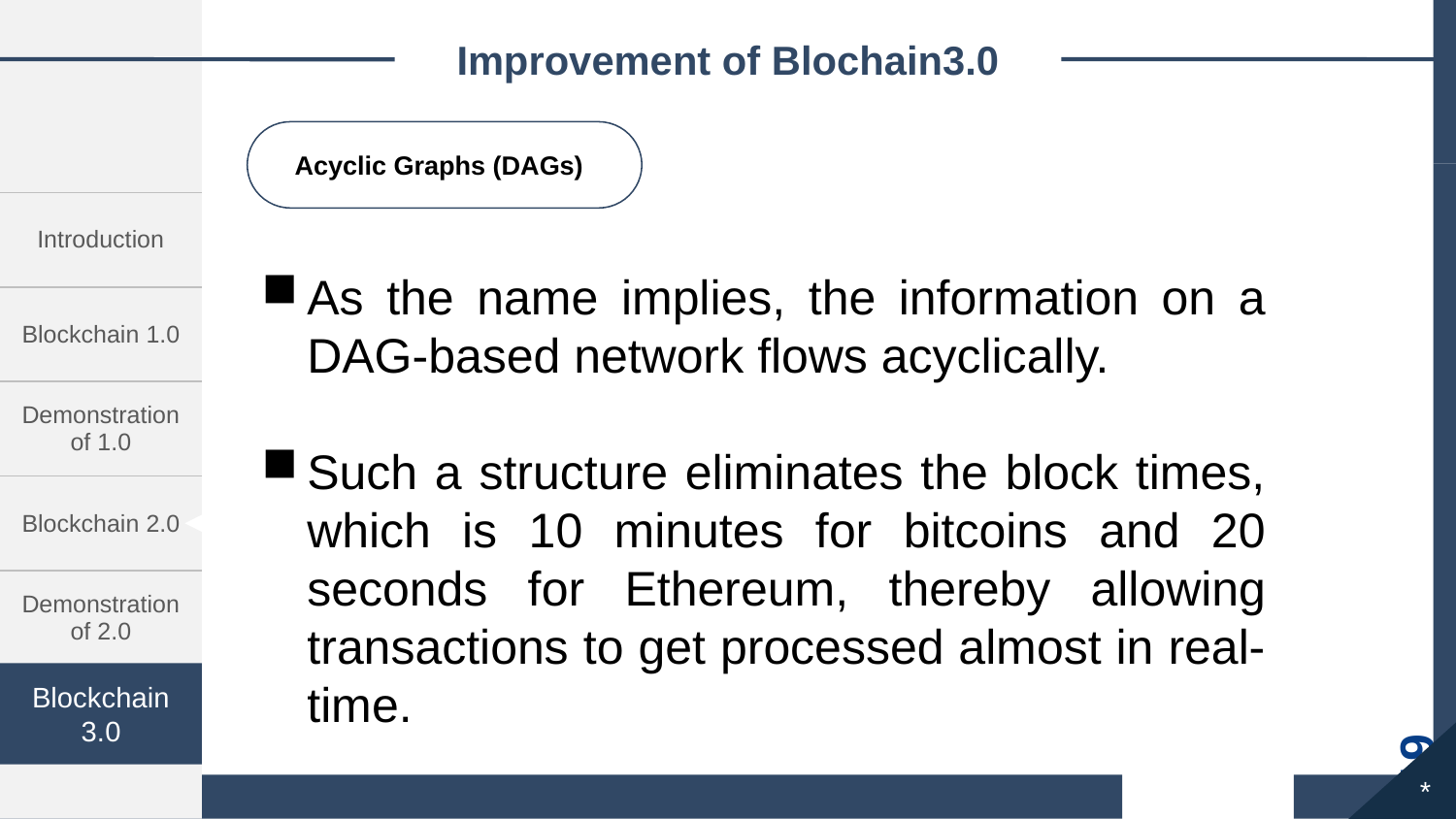

Improvement of Blochain3.0

Acyclic Graphs (DAGs)

| Introduction |
| --- |
| Blockchain 1.0 |
| Demonstration of 1.0 |
| Blockchain 2.0 |
| Demonstration of 2.0 |
| Blockchain 3.0 |
As the name implies, the information on a DAG-based network flows acyclically.

Such a structure eliminates the block times, which is 10 minutes for bitcoins and 20 seconds for Ethereum, thereby allowing transactions to get processed almost in real-time.

Blockchain 3.0

19

*